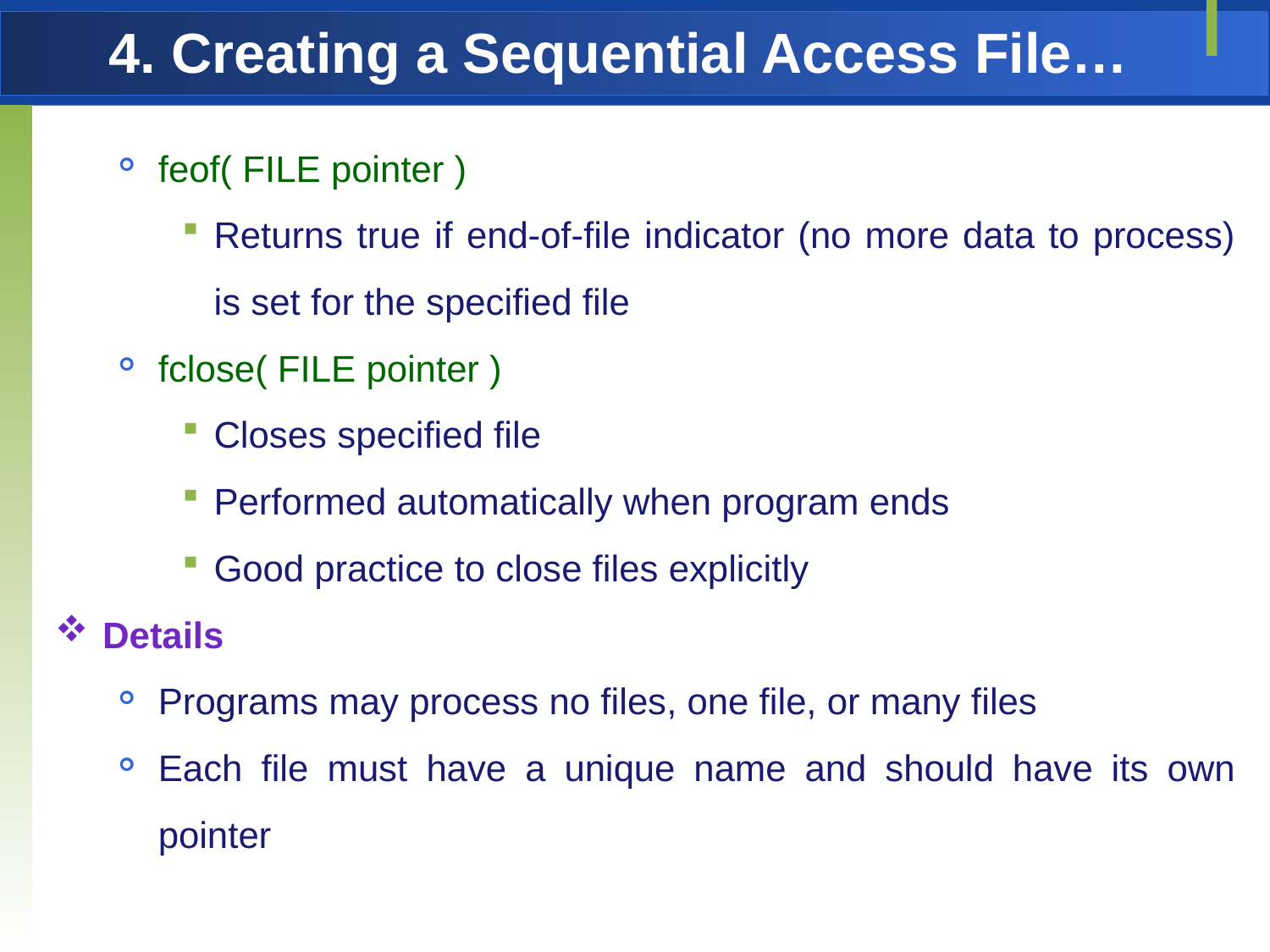

# 4. Creating a Sequential Access File…
feof( FILE pointer )
Returns true if end-of-file indicator (no more data to process) is set for the specified file
fclose( FILE pointer )
Closes specified file
Performed automatically when program ends
Good practice to close files explicitly
Details
Programs may process no files, one file, or many files
Each file must have a unique name and should have its own pointer